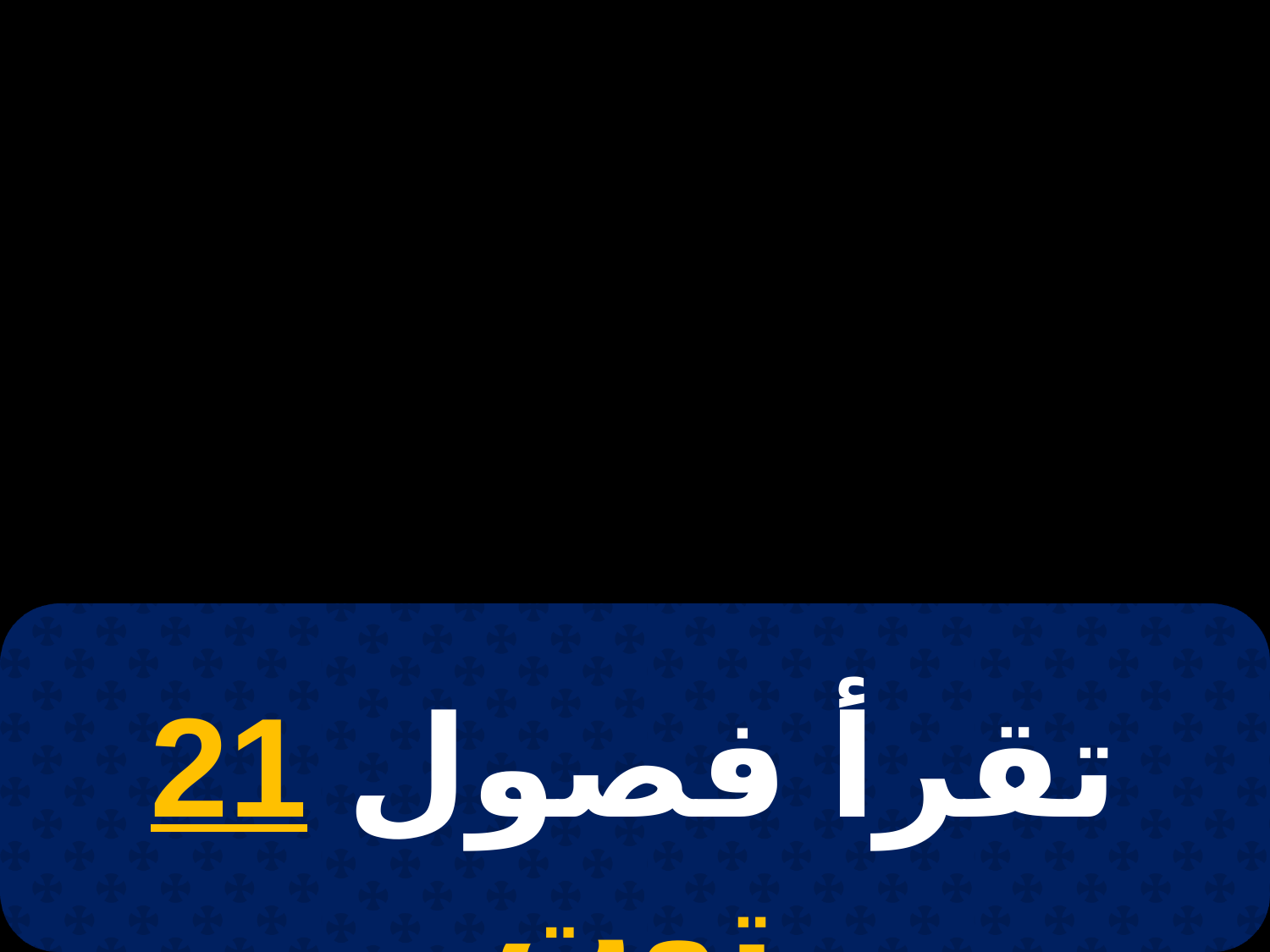

# 14 برمهات
تقرأ فصول 21 توت